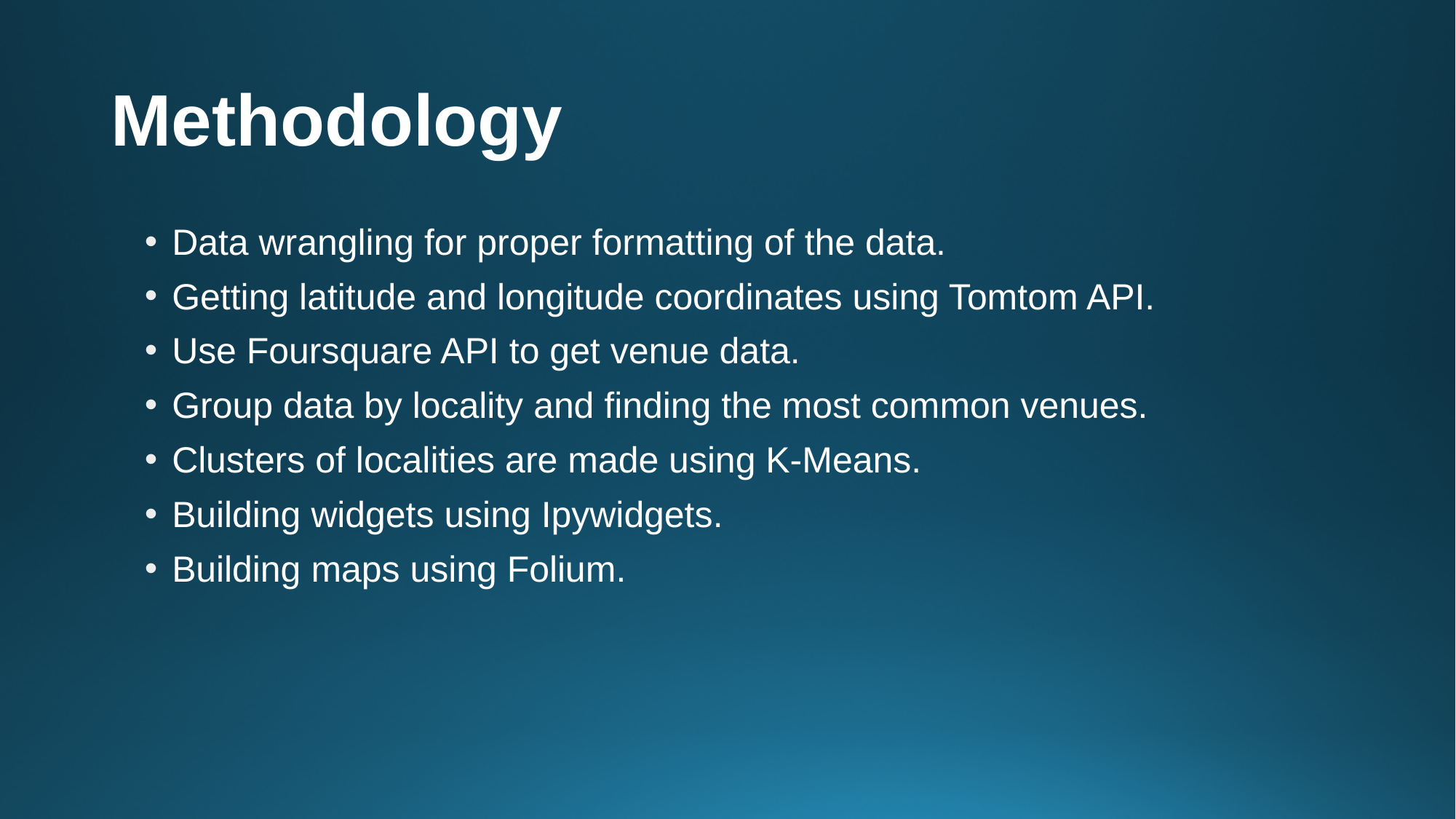

# Methodology
Data wrangling for proper formatting of the data.
Getting latitude and longitude coordinates using Tomtom API.
Use Foursquare API to get venue data.
Group data by locality and finding the most common venues.
Clusters of localities are made using K-Means.
Building widgets using Ipywidgets.
Building maps using Folium.